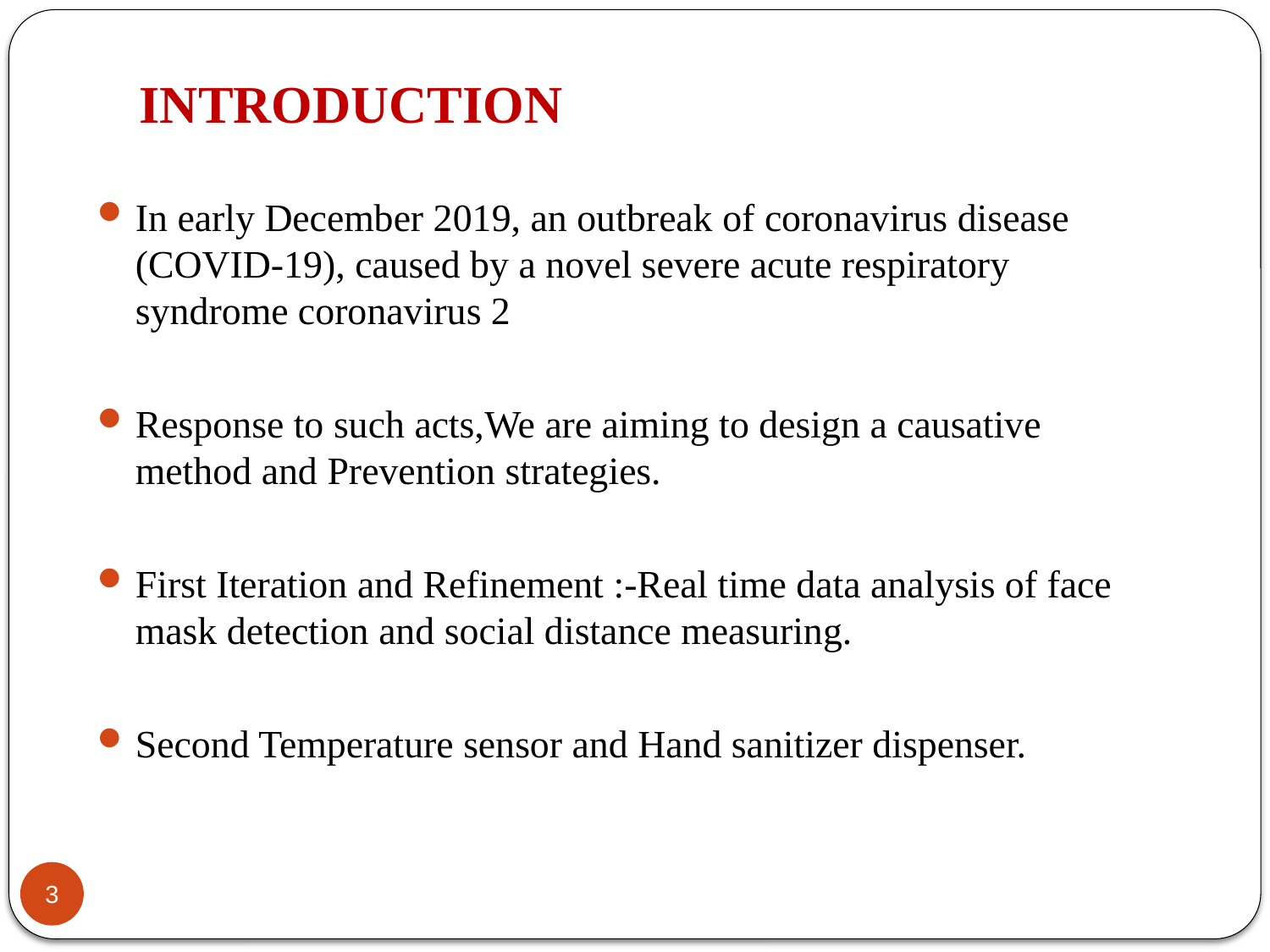

# INTRODUCTION
In early December 2019, an outbreak of coronavirus disease (COVID-19), caused by a novel severe acute respiratory syndrome coronavirus 2

Response to such acts,We are aiming to design a causative method and Prevention strategies.

First Iteration and Refinement :-Real time data analysis of face mask detection and social distance measuring.

Second Temperature sensor and Hand sanitizer dispenser.

3